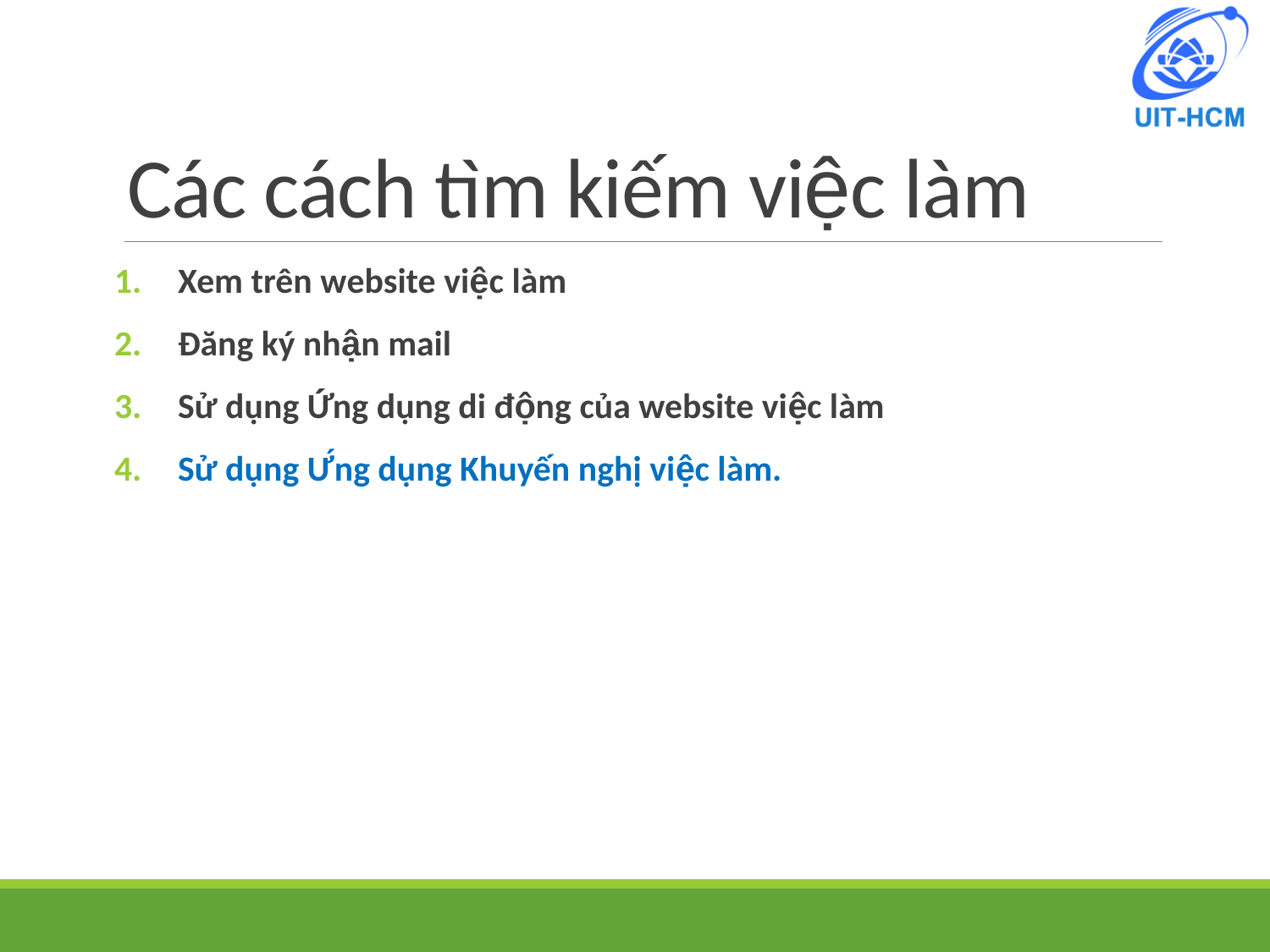

# Các cách tìm kiếm việc làm
Xem trên website việc làm
Đăng ký nhận mail
Sử dụng Ứng dụng di động của website việc làm
Sử dụng Ứng dụng Khuyến nghị việc làm.